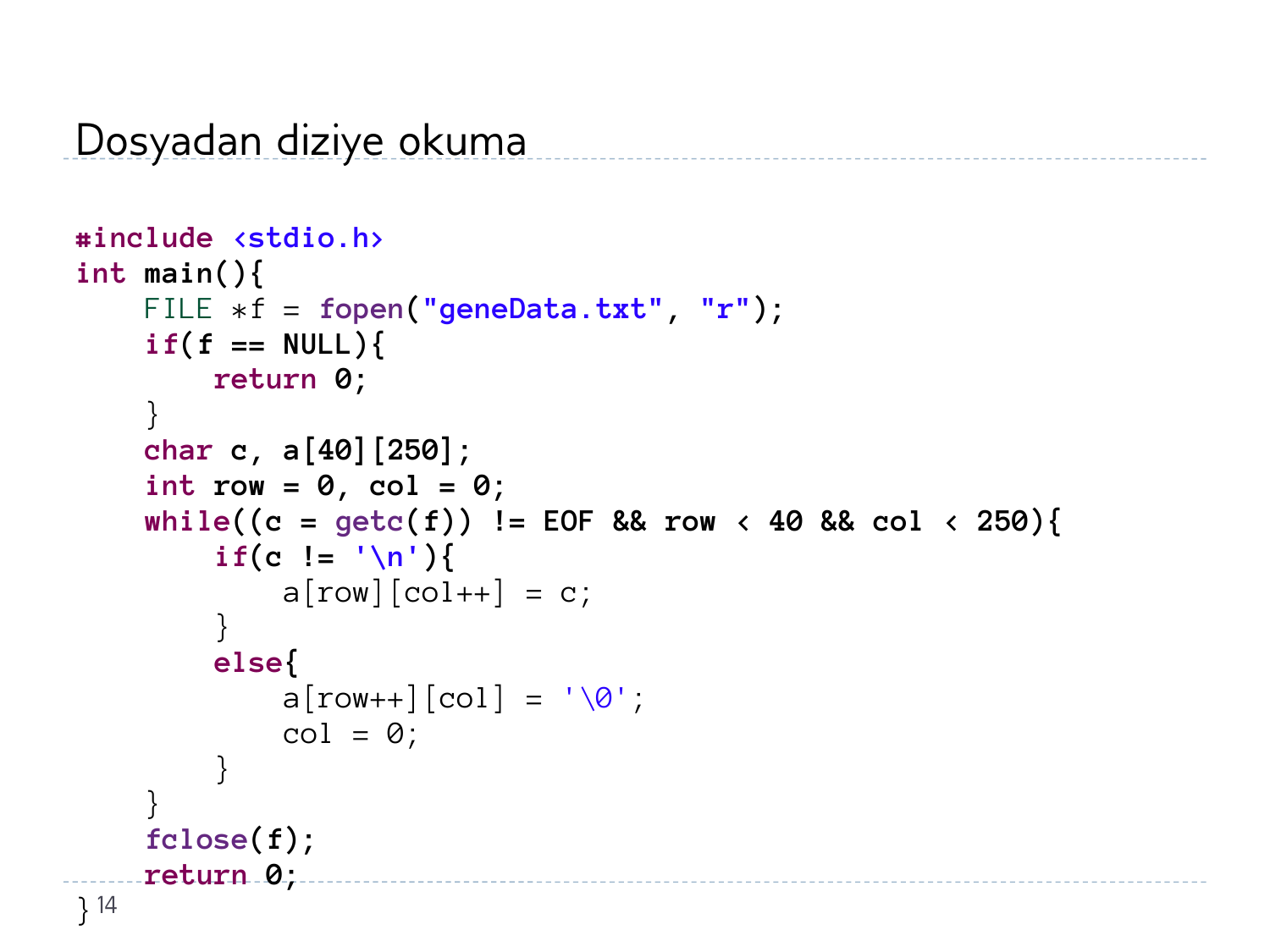

#
Dosyadan diziye okuma

#include <stdio.h>
int main(){
    FILE *f = fopen("geneData.txt", "r");
    if(f == NULL){
        return 0;
    }
    char c, a[40][250];
    int row = 0, col = 0;
    while((c = getc(f)) != EOF && row < 40 && col < 250){
        if(c != '\n'){
            a[row][col++] = c;
        }
        else{
            a[row++][col] = '\0';
            col = 0;
        }
    }
    fclose(f);
    return 0;
}
14